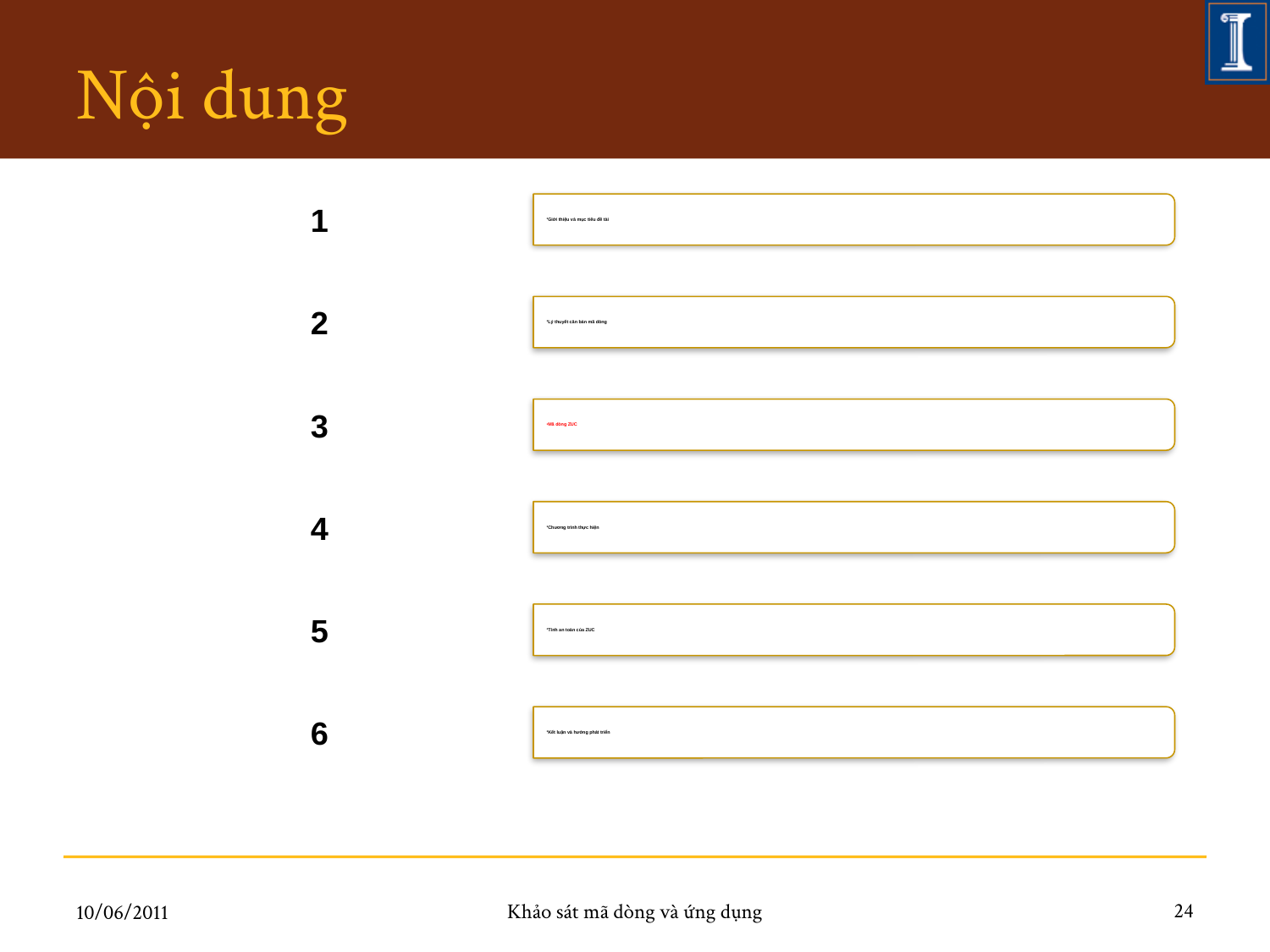

# Nội dung
1
Giới thiệu và mục tiêu đề tài
2
3
Mã dòng ZUC
Lý thuyết căn bản mã dòng
4
Chương trình thực hiện
5
Tính an toàn của ZUC
6
Kết luận và hướng phát triển
10/06/2011
24
Khảo sát mã dòng và ứng dụng